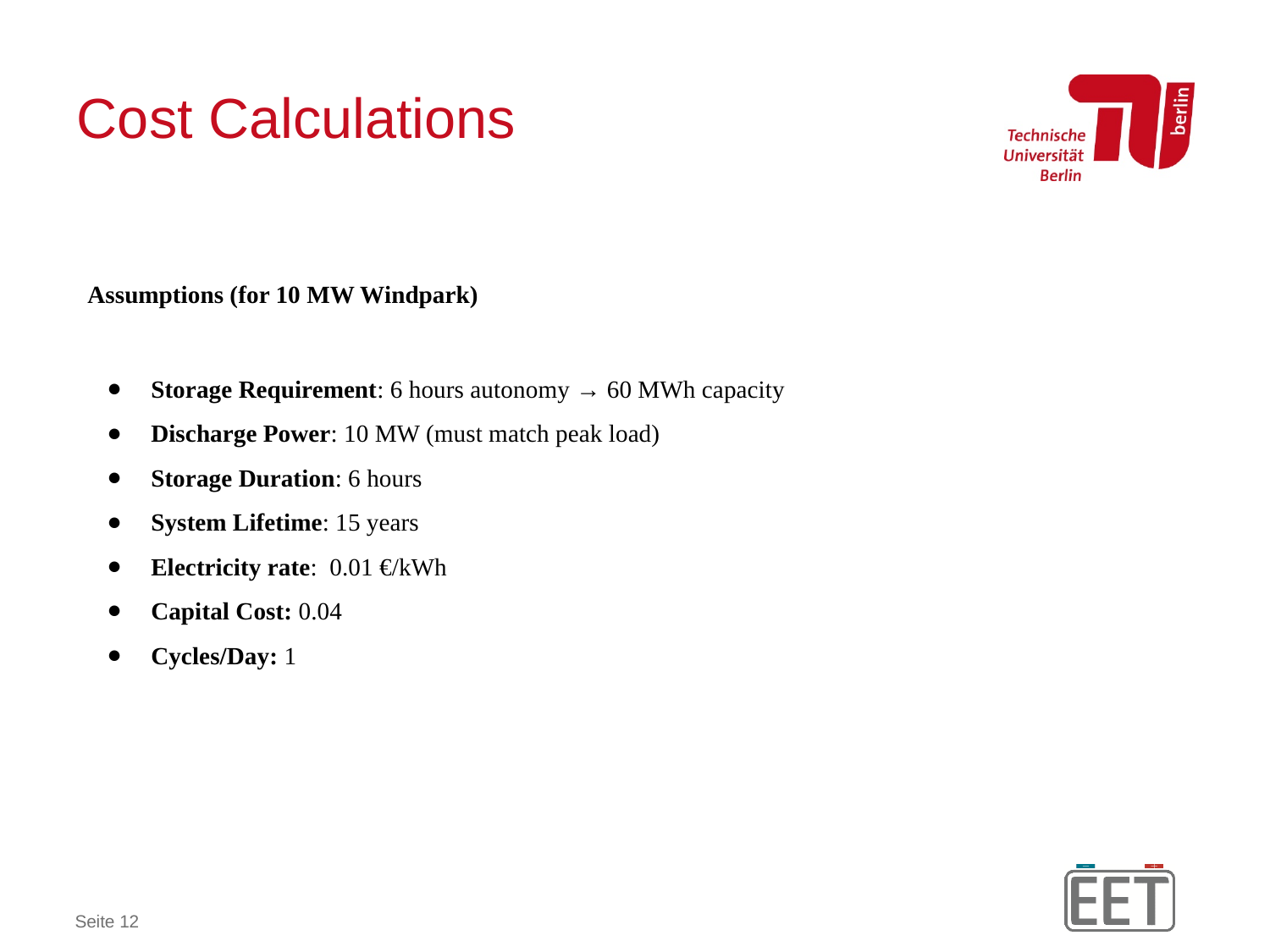

# Cost Calculations
Assumptions (for 10 MW Windpark)

Storage Requirement: 6 hours autonomy → 60 MWh capacity
Discharge Power: 10 MW (must match peak load)
Storage Duration: 6 hours
System Lifetime: 15 years
Electricity rate:  0.01 €/kWh
Capital Cost: 0.04
Cycles/Day: 1

Seite 12